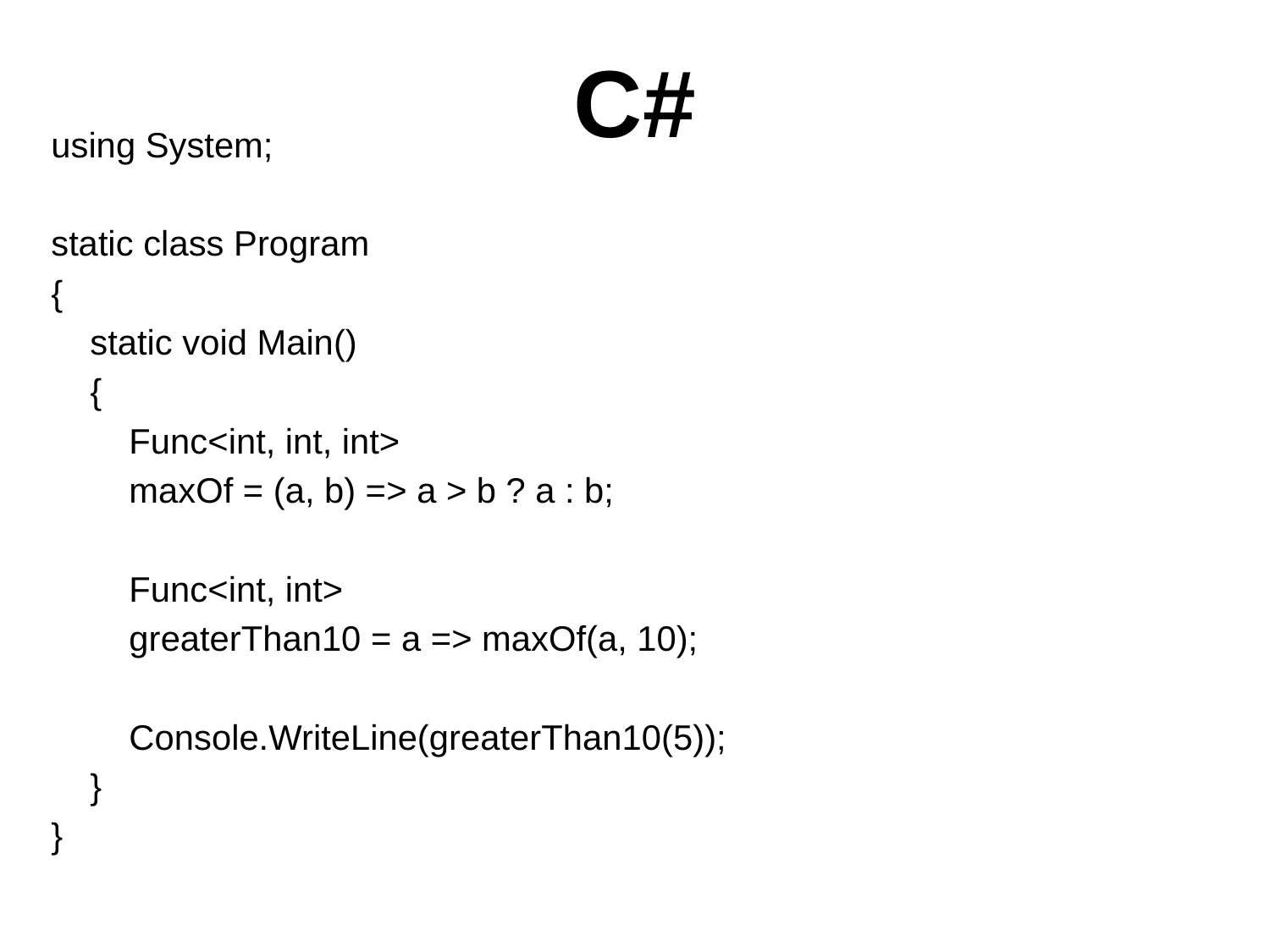

# C#
using System;

static class Program
{
    static void Main()
    {
        Func<int, int, int>
        maxOf = (a, b) => a > b ? a : b;

        Func<int, int>
        greaterThan10 = a => maxOf(a, 10);

        Console.WriteLine(greaterThan10(5));
    }
}